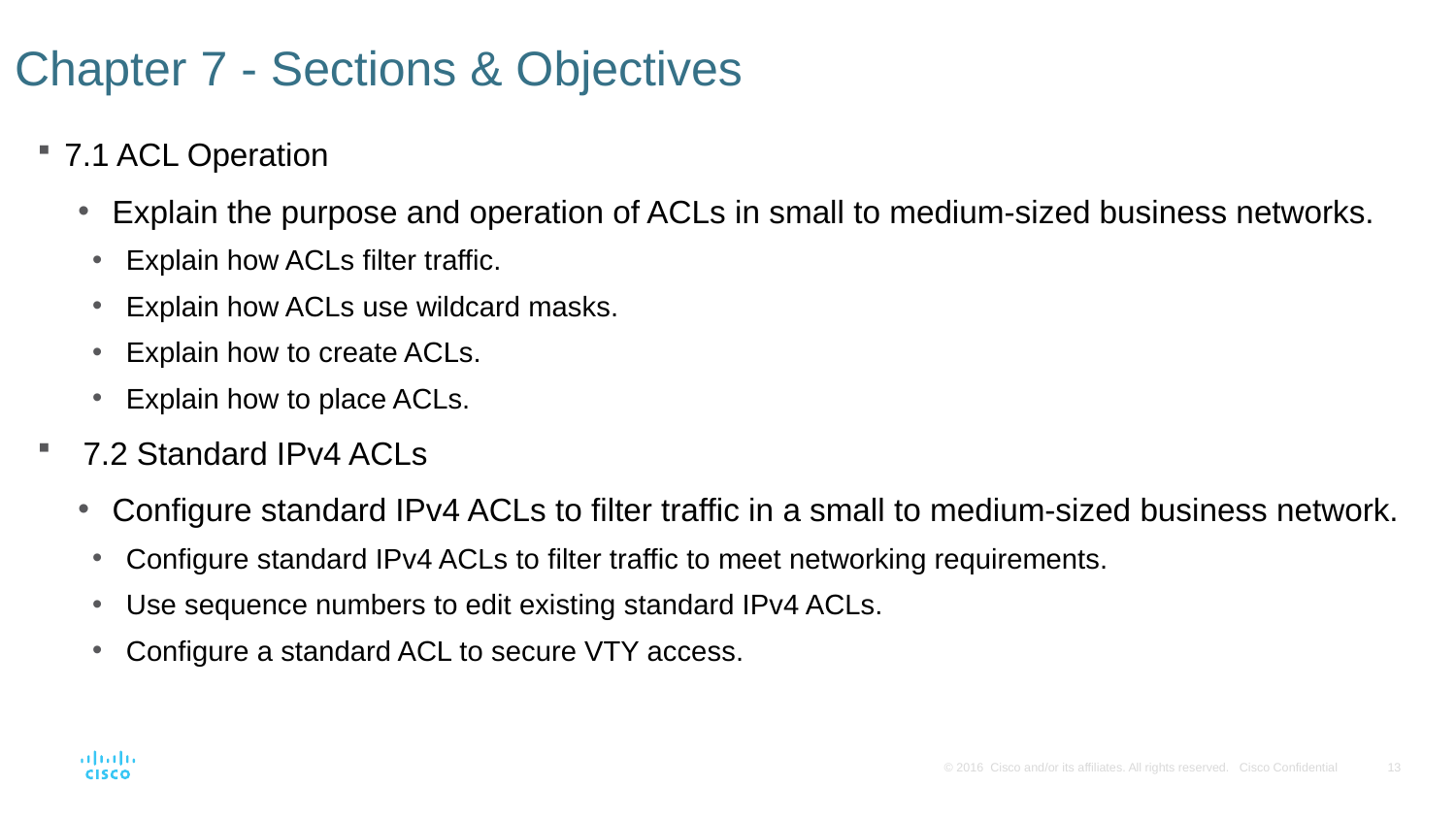

# Chapter 7 - Sections & Objectives
7.1 ACL Operation
Explain the purpose and operation of ACLs in small to medium-sized business networks.
Explain how ACLs filter traffic.
Explain how ACLs use wildcard masks.
Explain how to create ACLs.
Explain how to place ACLs.
7.2 Standard IPv4 ACLs
Configure standard IPv4 ACLs to filter traffic in a small to medium-sized business network.
Configure standard IPv4 ACLs to filter traffic to meet networking requirements.
Use sequence numbers to edit existing standard IPv4 ACLs.
Configure a standard ACL to secure VTY access.